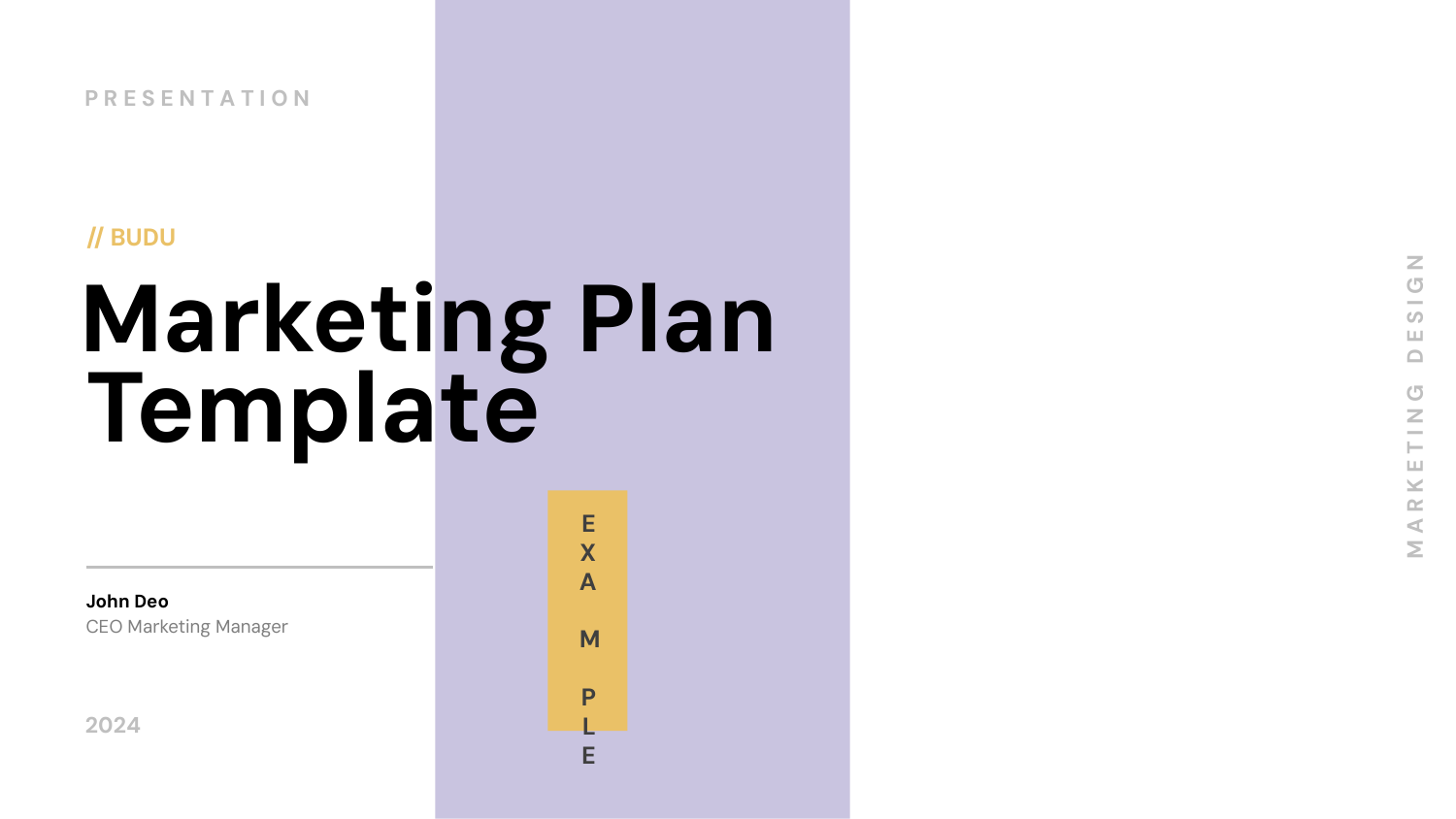

P R E S E N T A T I O N

// BUDU
Marketing Plan
Template
M A R K E T I N G    D E S I G N

E
X
A
M
P
L
E
John Deo
CEO Marketing Manager
2024